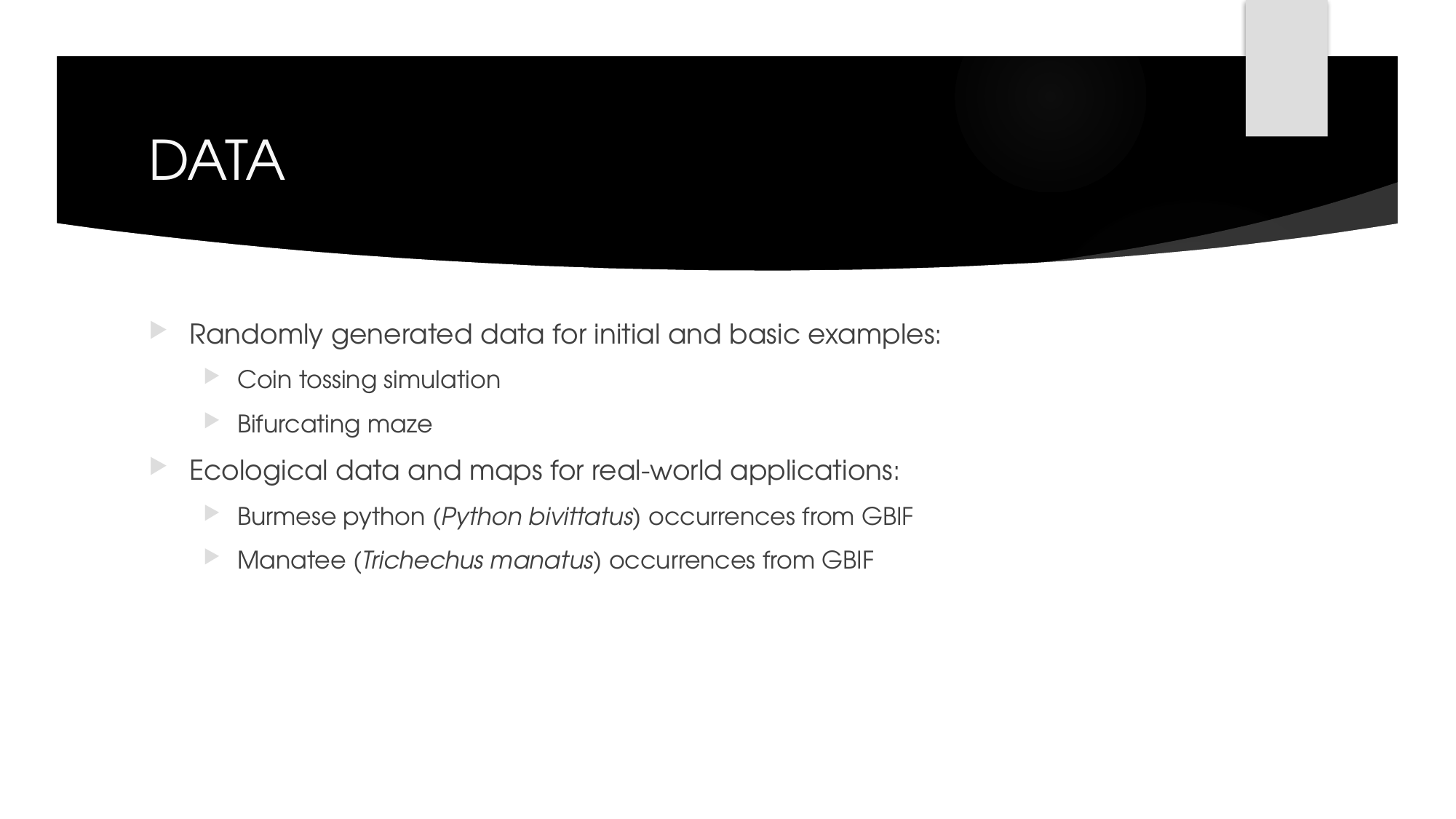

# DATA
Randomly generated data for initial and basic examples:
Coin tossing simulation
Bifurcating maze
Ecological data and maps for real-world applications:
Burmese python (Python bivittatus) occurrences from GBIF
Manatee (Trichechus manatus) occurrences from GBIF